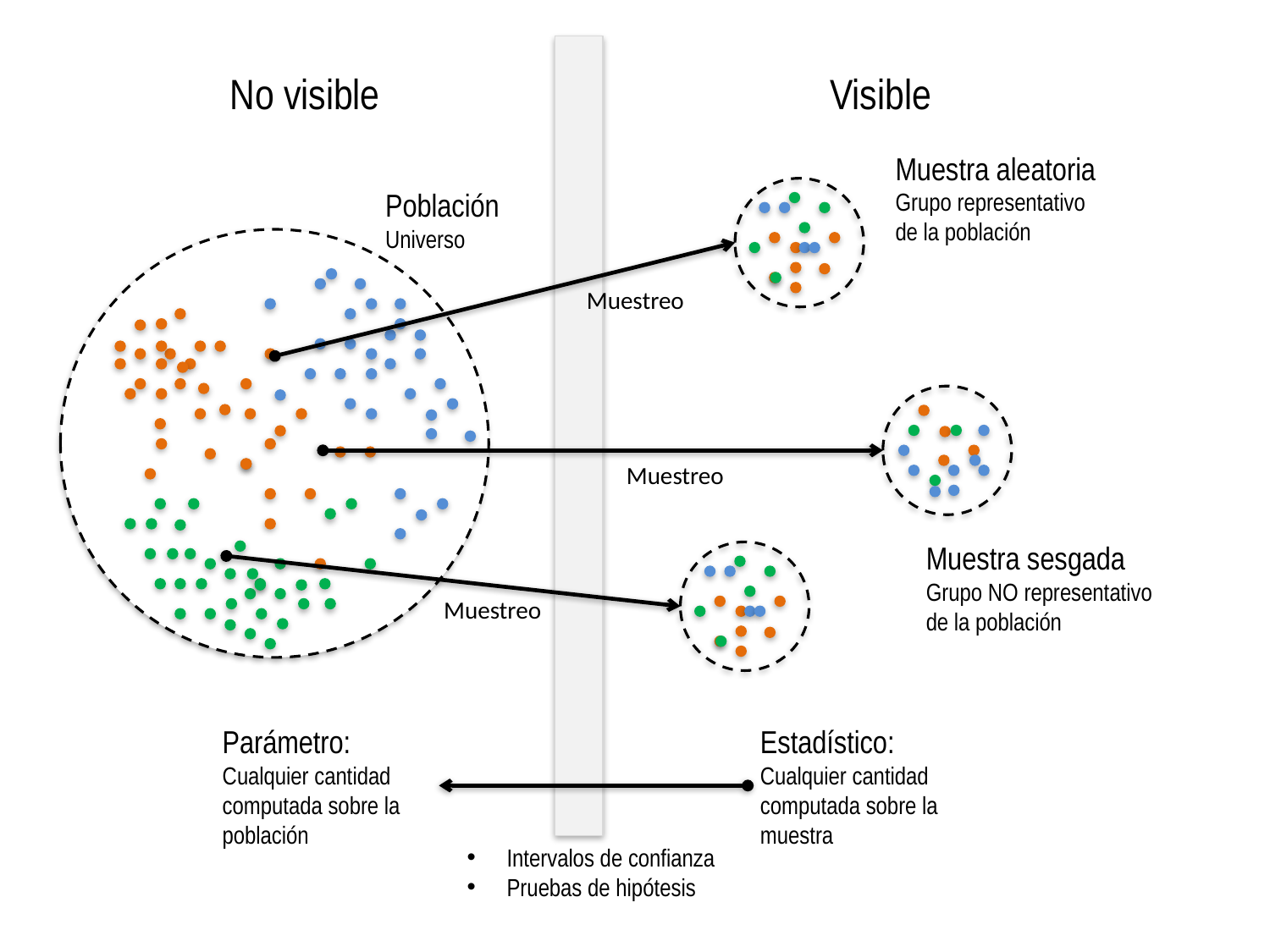

No visible
Visible
Muestra aleatoria
Grupo representativo de la población

Población
Universo

Muestreo

Muestreo
Muestra sesgada
Grupo NO representativo de la población

Muestreo
Estadístico:
Cualquier cantidad computada sobre la muestra
Parámetro:
Cualquier cantidad computada sobre la población
Intervalos de confianza
Pruebas de hipótesis